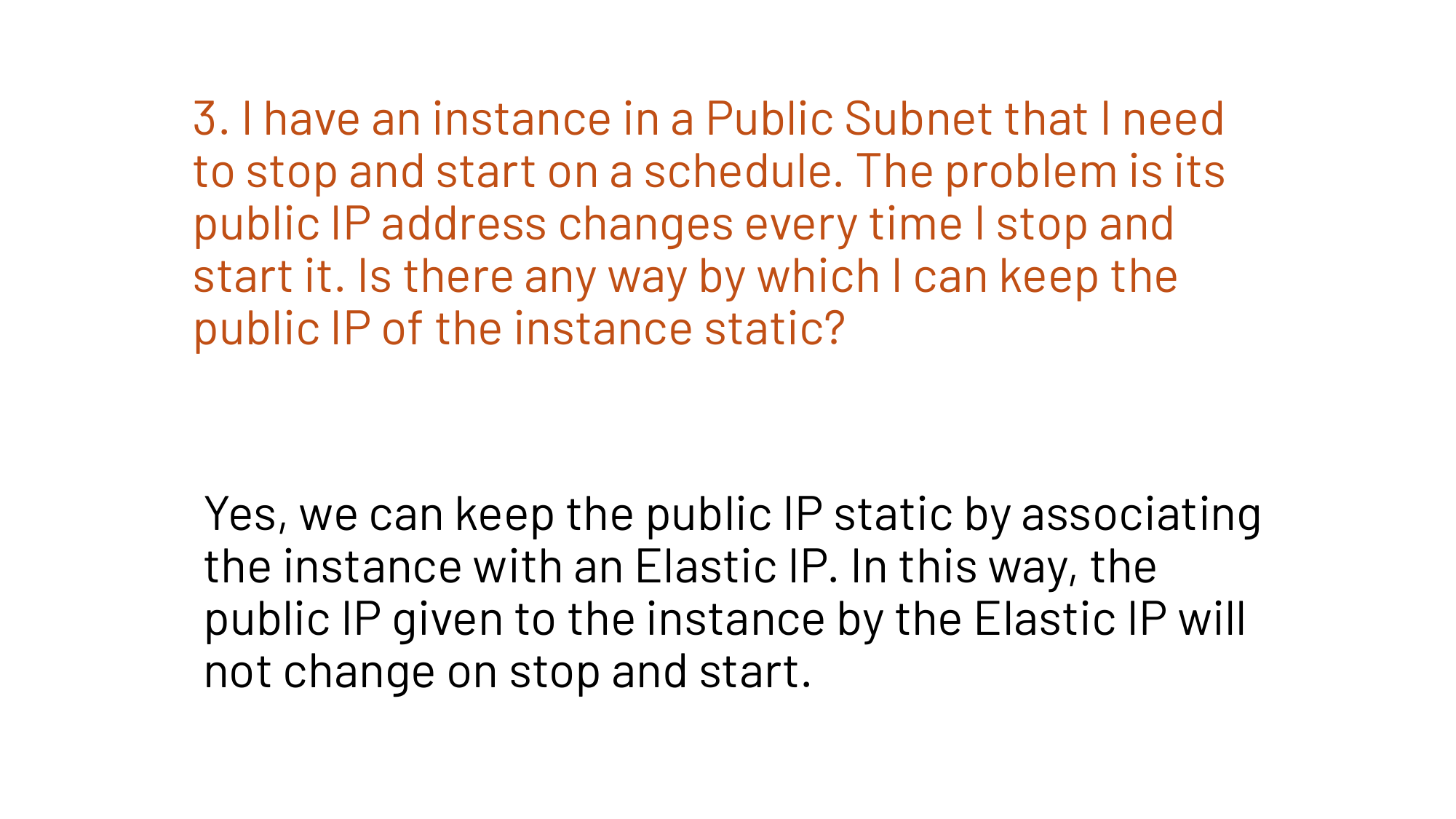

3. I have an instance in a Public Subnet that I need to stop and start on a schedule. The problem is its public IP address changes every time I stop and start it. Is there any way by which I can keep the public IP of the instance static?
# Yes, we can keep the public IP static by associating the instance with an Elastic IP. In this way, the public IP given to the instance by the Elastic IP will not change on stop and start.